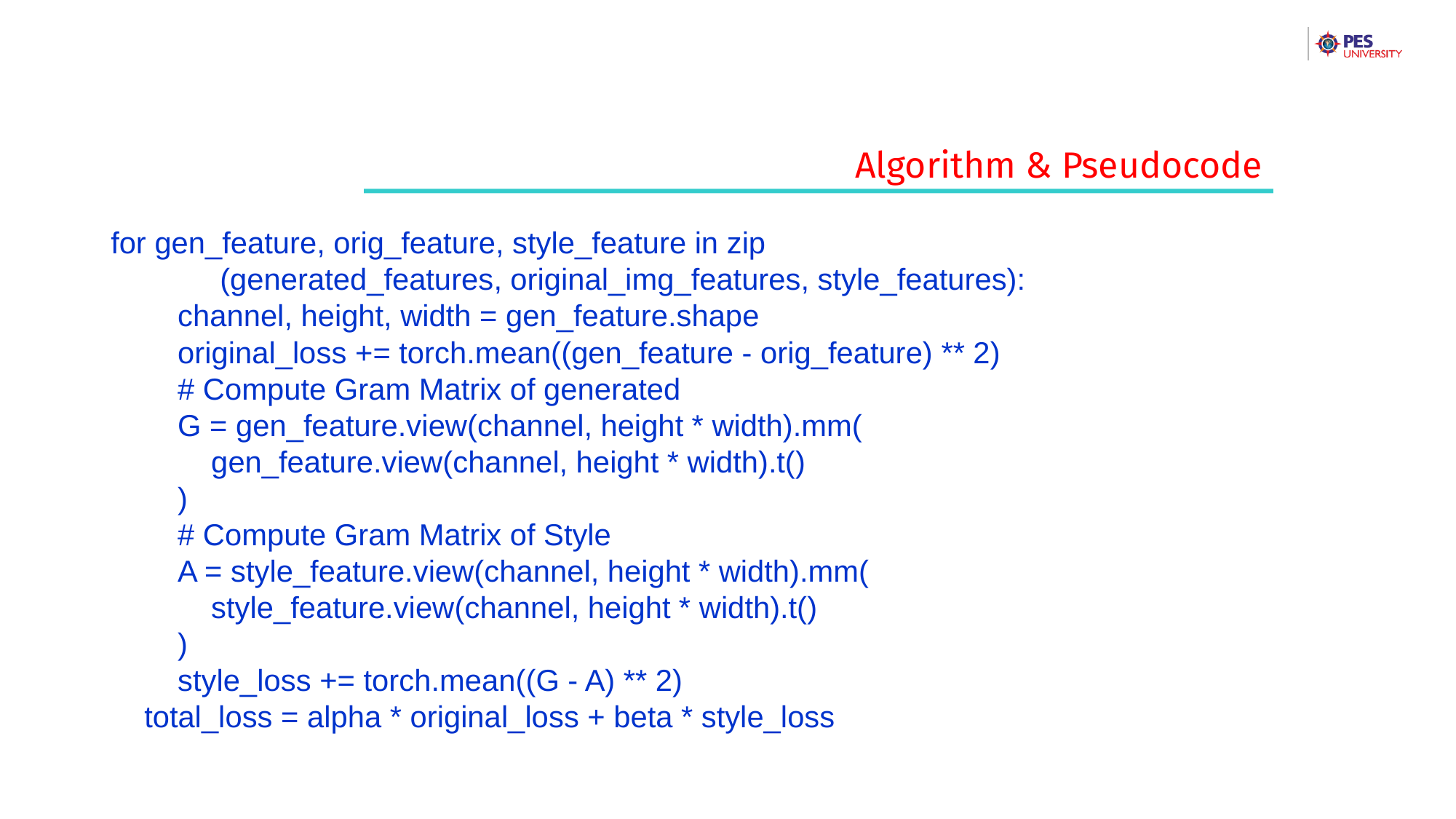

Algorithm & Pseudocode

for gen_feature, orig_feature, style_feature in zip
	(generated_features, original_img_features, style_features):
        channel, height, width = gen_feature.shape
        original_loss += torch.mean((gen_feature - orig_feature) ** 2)
        # Compute Gram Matrix of generated
        G = gen_feature.view(channel, height * width).mm(
            gen_feature.view(channel, height * width).t()
        )
        # Compute Gram Matrix of Style
        A = style_feature.view(channel, height * width).mm(
            style_feature.view(channel, height * width).t()
        )
        style_loss += torch.mean((G - A) ** 2)
    total_loss = alpha * original_loss + beta * style_loss